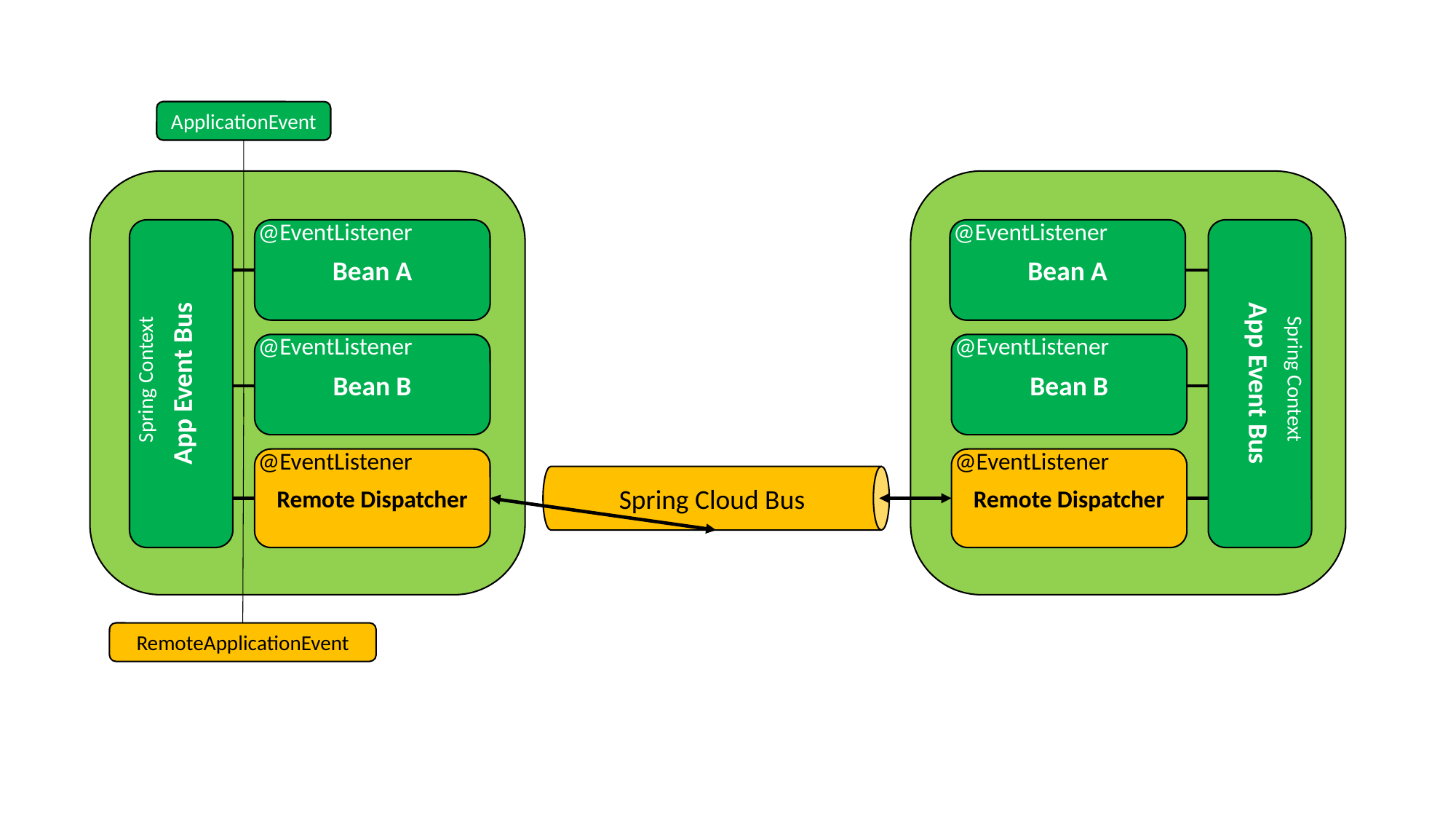

ApplicationEvent

@EventListener
Bean A
App Event Bus
Spring Context
@EventListener
Bean B
@EventListener
Bean A
App Event Bus
Spring Context
Spring Cloud Bus
@EventListener
Bean B
RemoteApplicationEvent
@EventListener
Remote Dispatcher
@EventListener
Remote Dispatcher